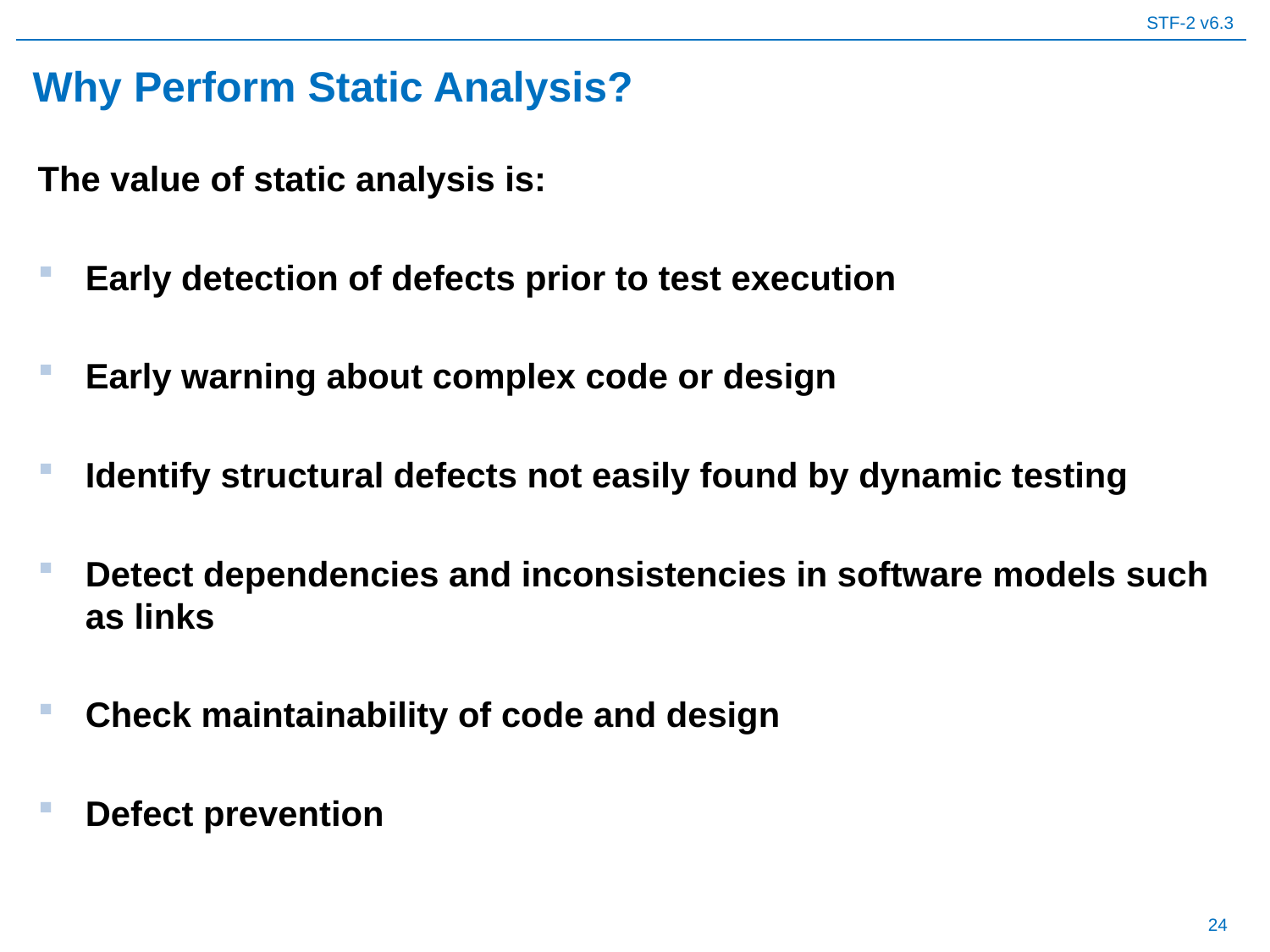

# Why Perform Static Analysis?
The value of static analysis is:

Early detection of defects prior to test execution

Early warning about complex code or design

Identify structural defects not easily found by dynamic testing

Detect dependencies and inconsistencies in software models such as links

Check maintainability of code and design

Defect prevention